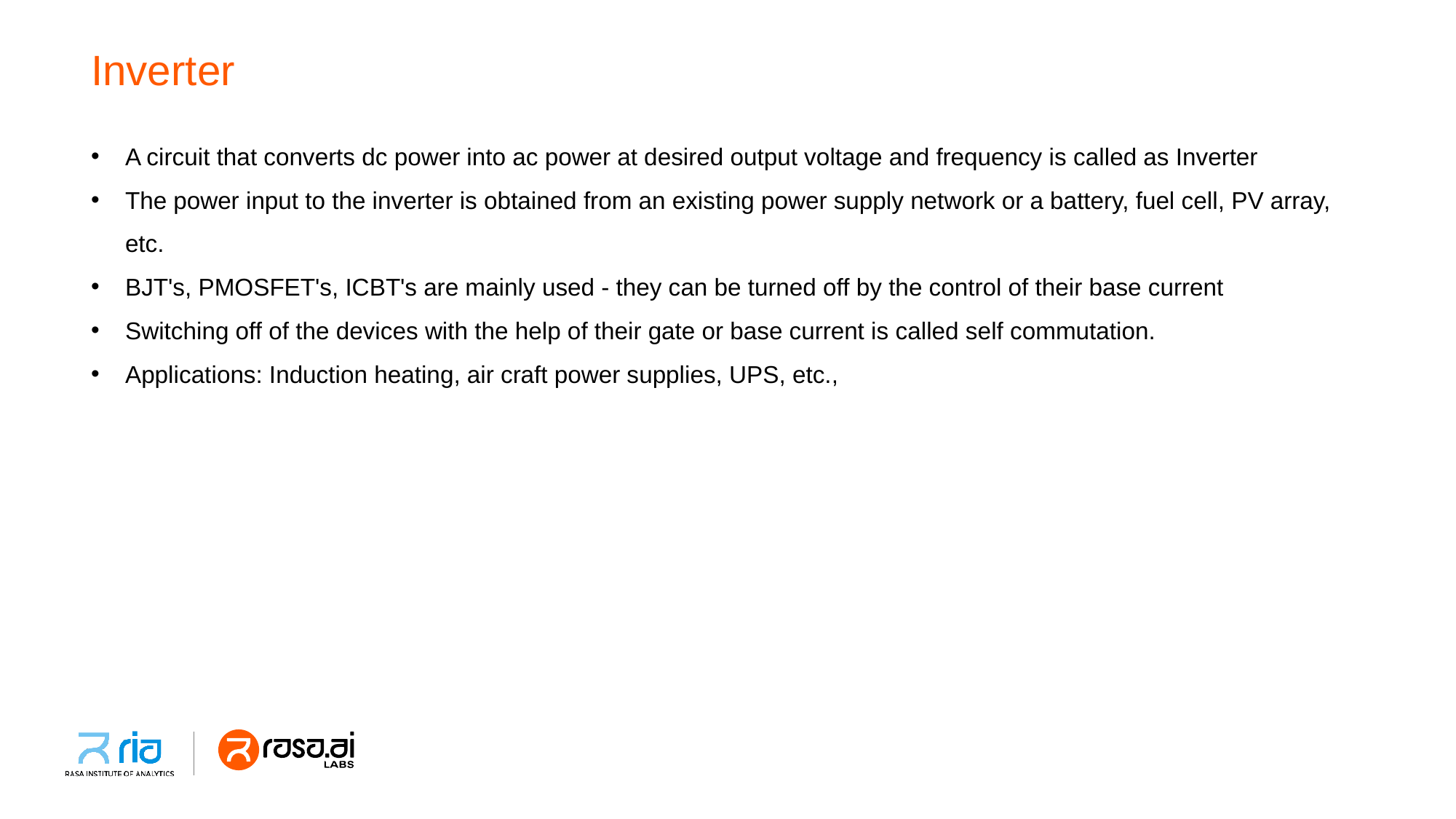

# Inverter
A circuit that converts dc power into ac power at desired output voltage and frequency is called as Inverter
The power input to the inverter is obtained from an existing power supply network or a battery, fuel cell, PV array, etc.
BJT's, PMOSFET's, ICBT's are mainly used - they can be turned off by the control of their base current
Switching off of the devices with the help of their gate or base current is called self commutation.
Applications: Induction heating, air craft power supplies, UPS, etc.,